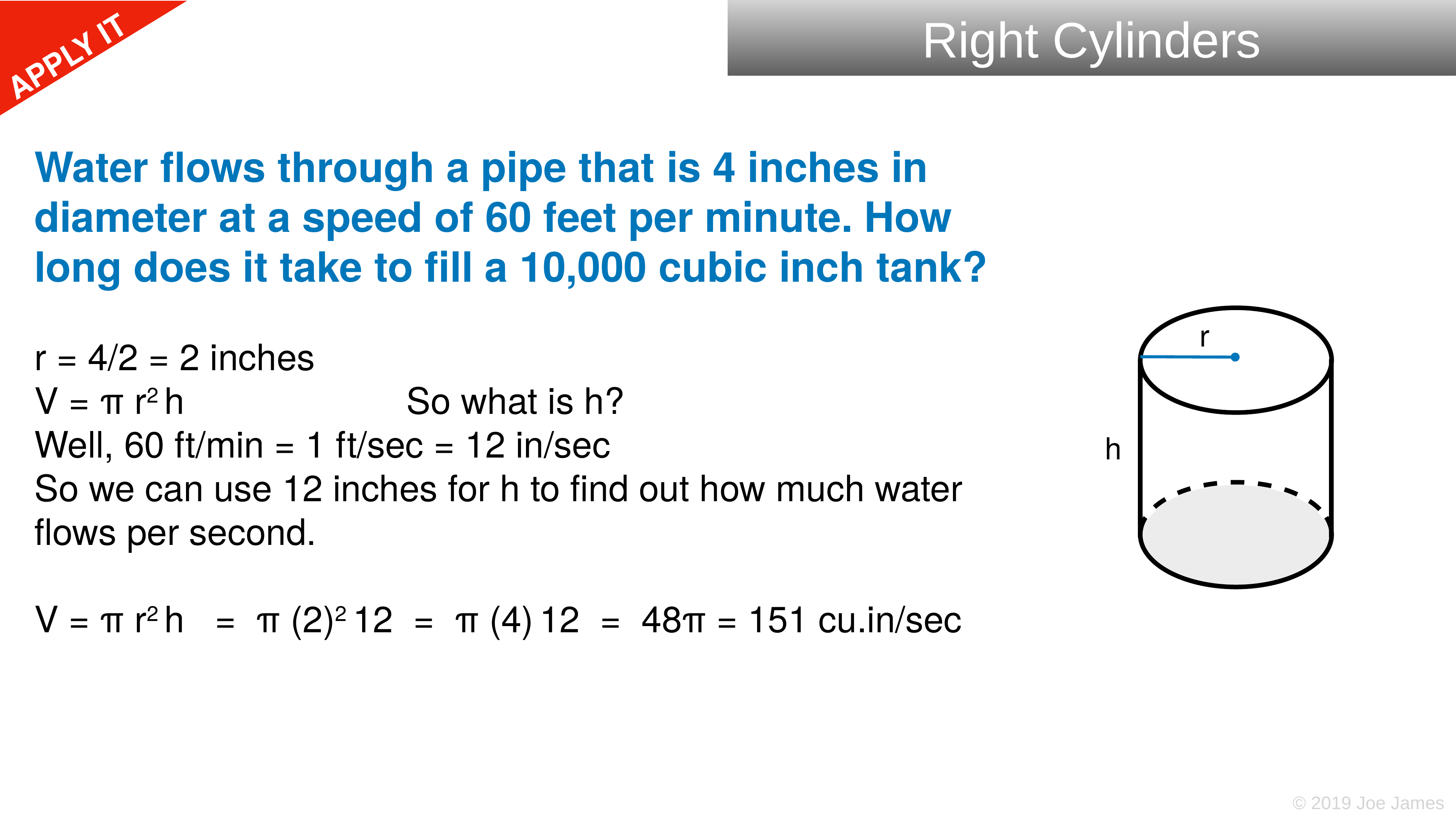

Right Cylinders
Water flows through a pipe that is 4 inches in diameter at a speed of 60 feet per minute. How long does it take to fill a 10,000 cubic inch tank?

r = 4/2 = 2 inches
V = π r2 h                      So what is h?
Well, 60 ft/min = 1 ft/sec = 12 in/sec
So we can use 12 inches for h to find out how much water flows per second.

V = π r2 h   =  π (2)2 12  =  π (4) 12  =  48π = 151 cu.in/sec

r

h